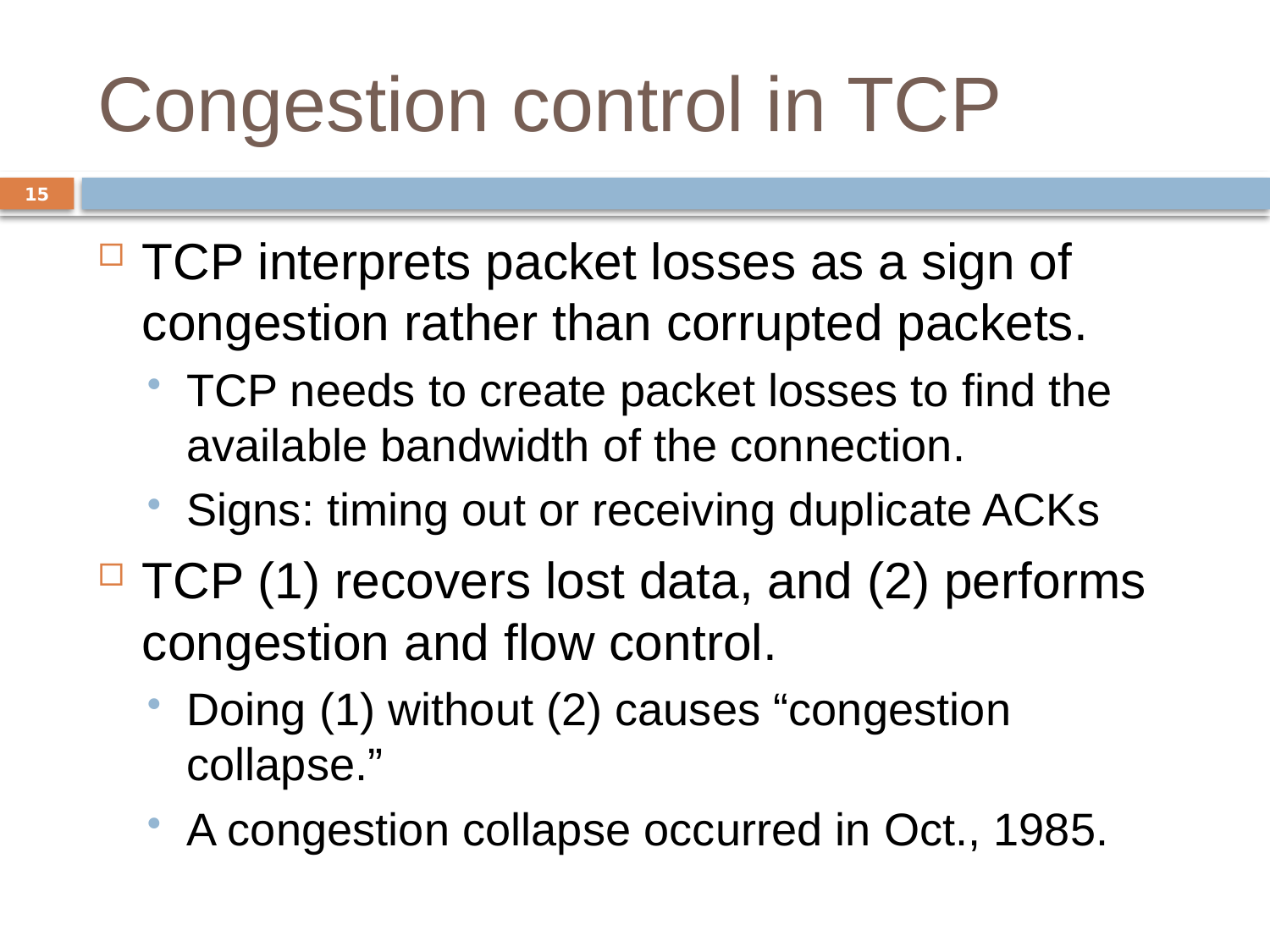

# Congestion control in TCP
15
TCP interprets packet losses as a sign of congestion rather than corrupted packets.
TCP needs to create packet losses to find the available bandwidth of the connection.
Signs: timing out or receiving duplicate ACKs
TCP (1) recovers lost data, and (2) performs congestion and flow control.
Doing (1) without (2) causes “congestion collapse.”
A congestion collapse occurred in Oct., 1985.